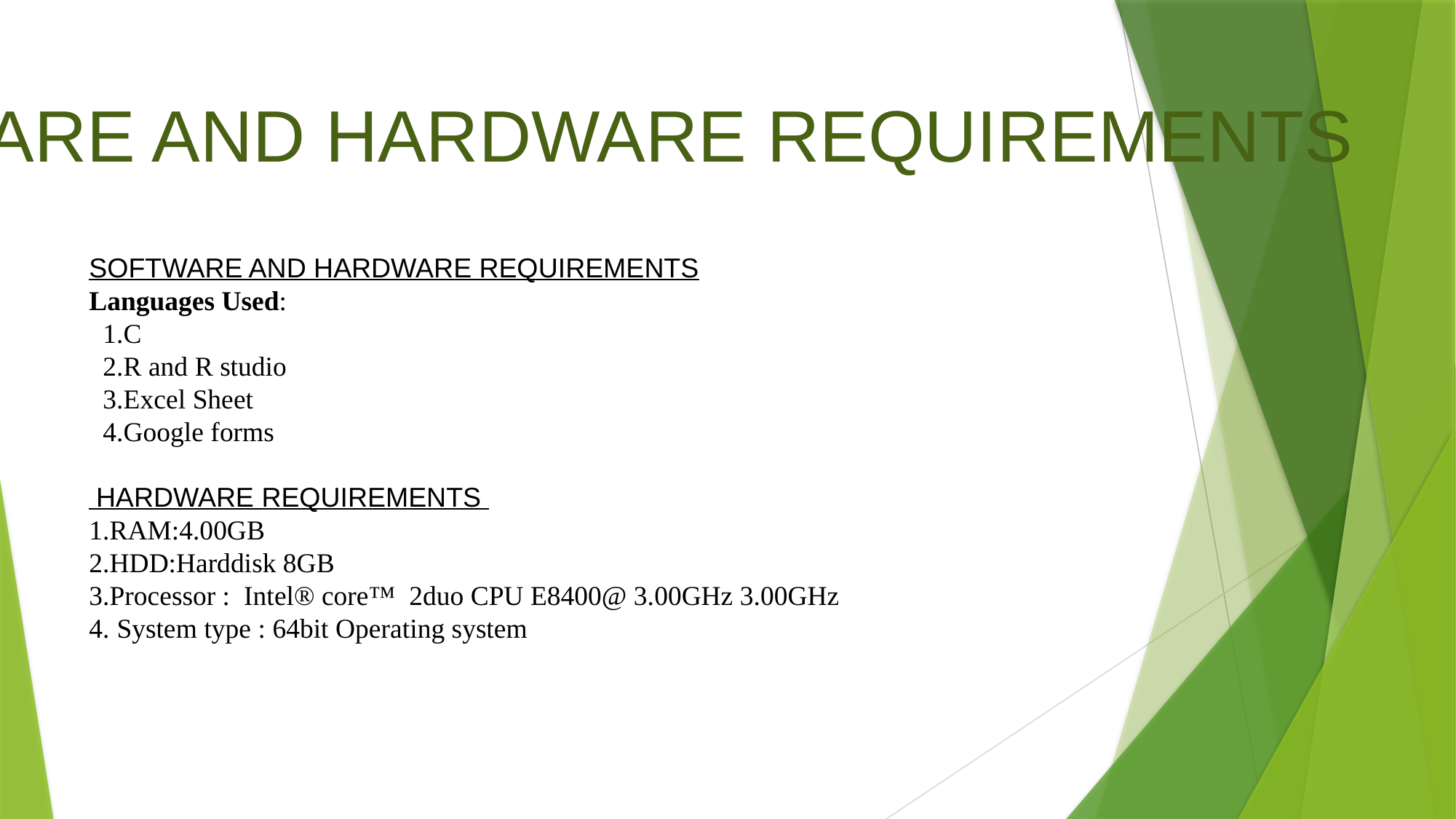

SOFTWARE AND HARDWARE REQUIREMENTS

SOFTWARE AND HARDWARE REQUIREMENTS
Languages Used:
  1.C
  2.R and R studio
  3.Excel Sheet
  4.Google forms
 HARDWARE REQUIREMENTS
1.RAM:4.00GB
2.HDD:Harddisk 8GB
3.Processor :  Intel® core™  2duo CPU E8400@ 3.00GHz 3.00GHz
4. System type : 64bit Operating system